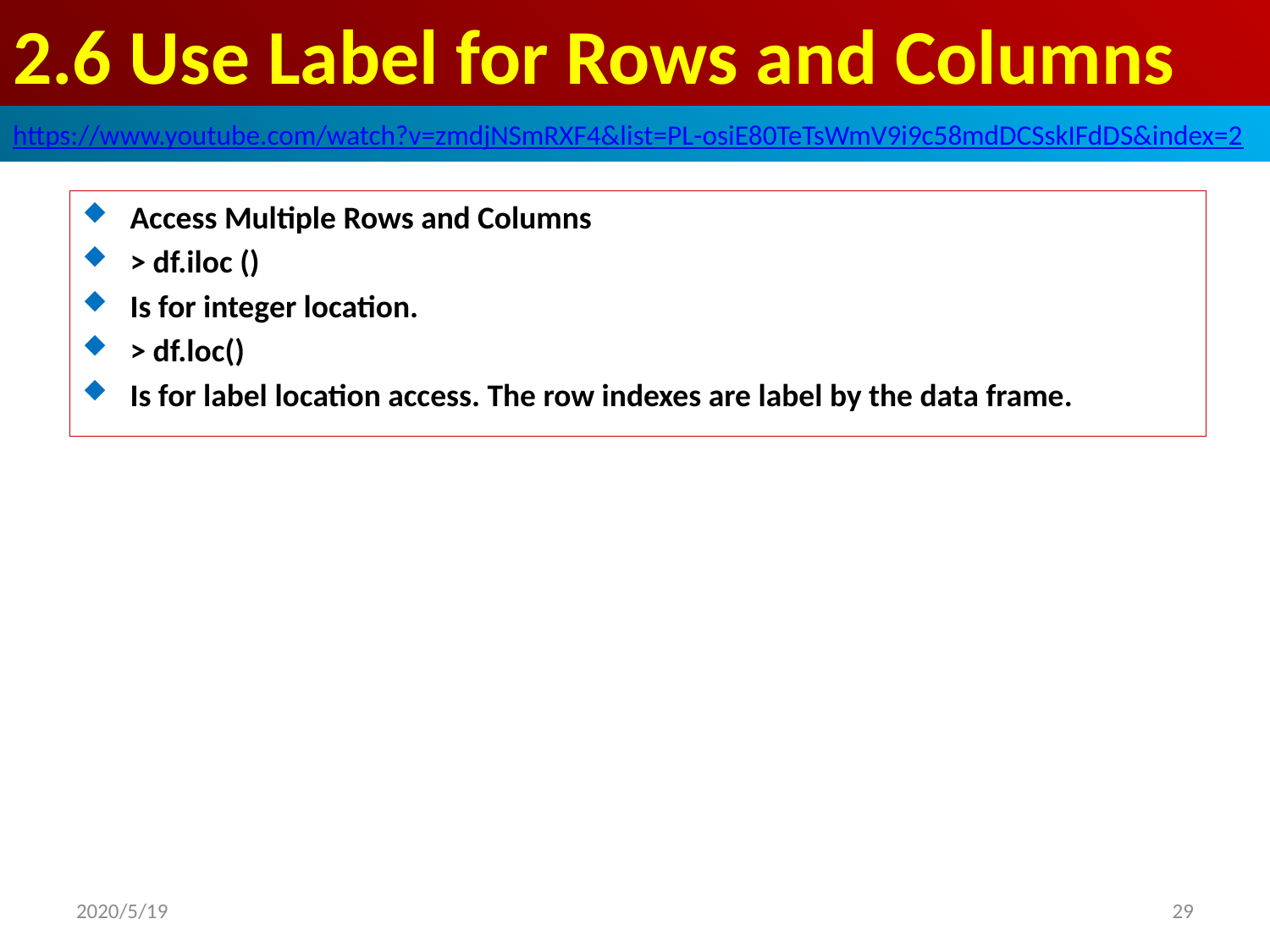

# 2.6 Use Label for Rows and Columns
https://www.youtube.com/watch?v=zmdjNSmRXF4&list=PL-osiE80TeTsWmV9i9c58mdDCSskIFdDS&index=2
Access Multiple Rows and Columns
> df.iloc ()
Is for integer location.
> df.loc()
Is for label location access. The row indexes are label by the data frame.
2020/5/19
29